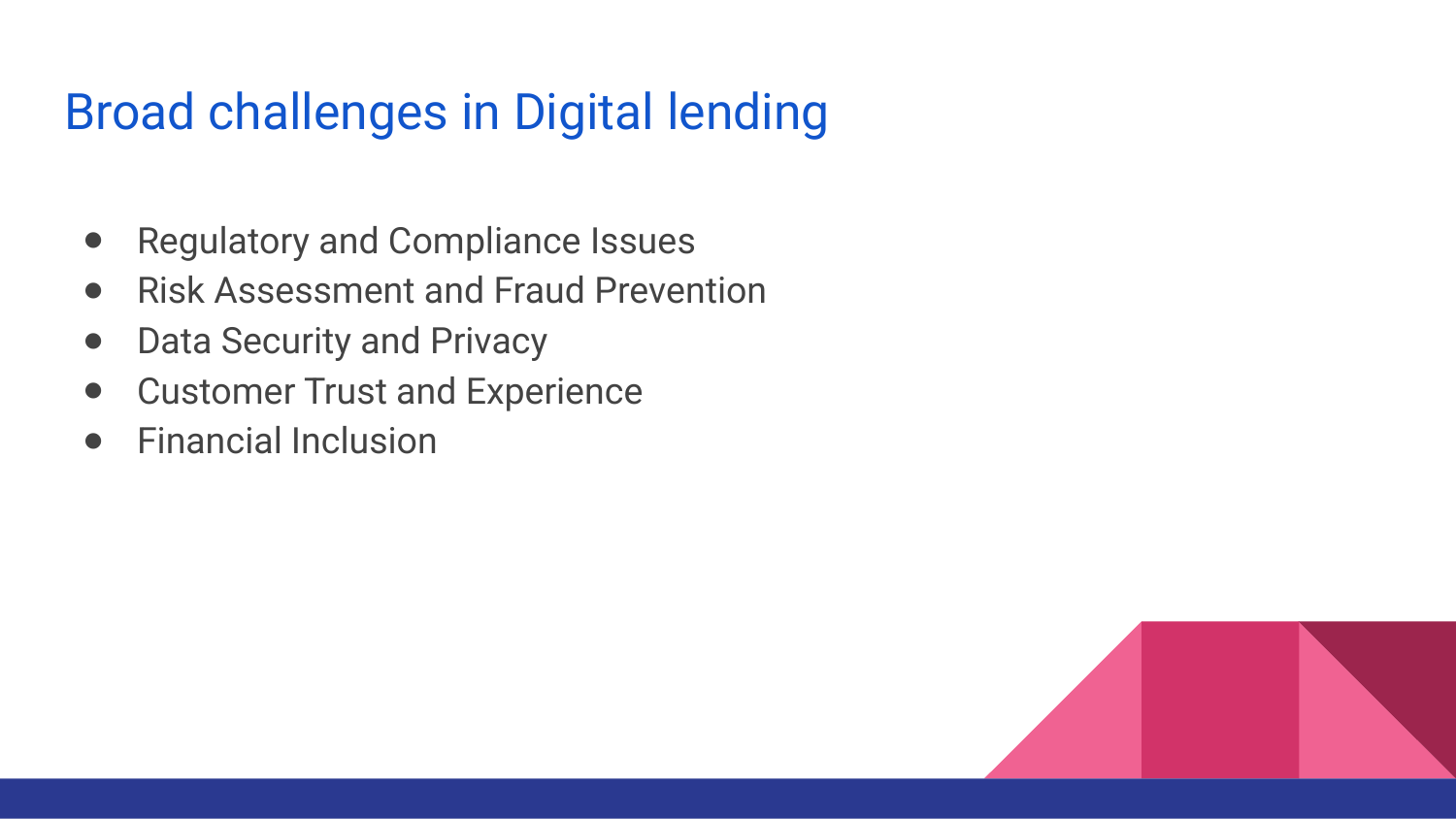

# Broad challenges in Digital lending
Regulatory and Compliance Issues
Risk Assessment and Fraud Prevention
Data Security and Privacy
Customer Trust and Experience
Financial Inclusion